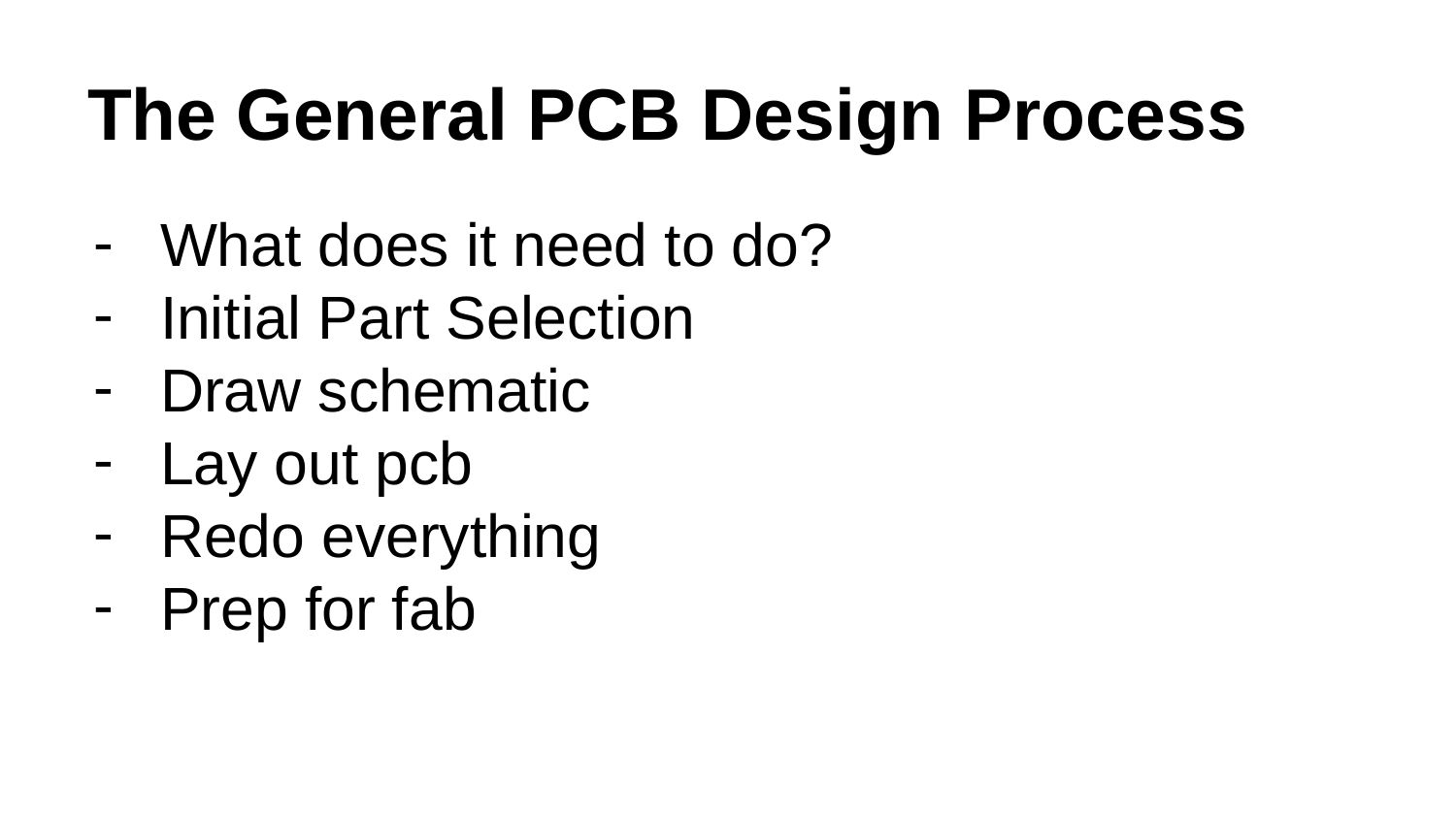

# The General PCB Design Process
What does it need to do?
Initial Part Selection
Draw schematic
Lay out pcb
Redo everything
Prep for fab